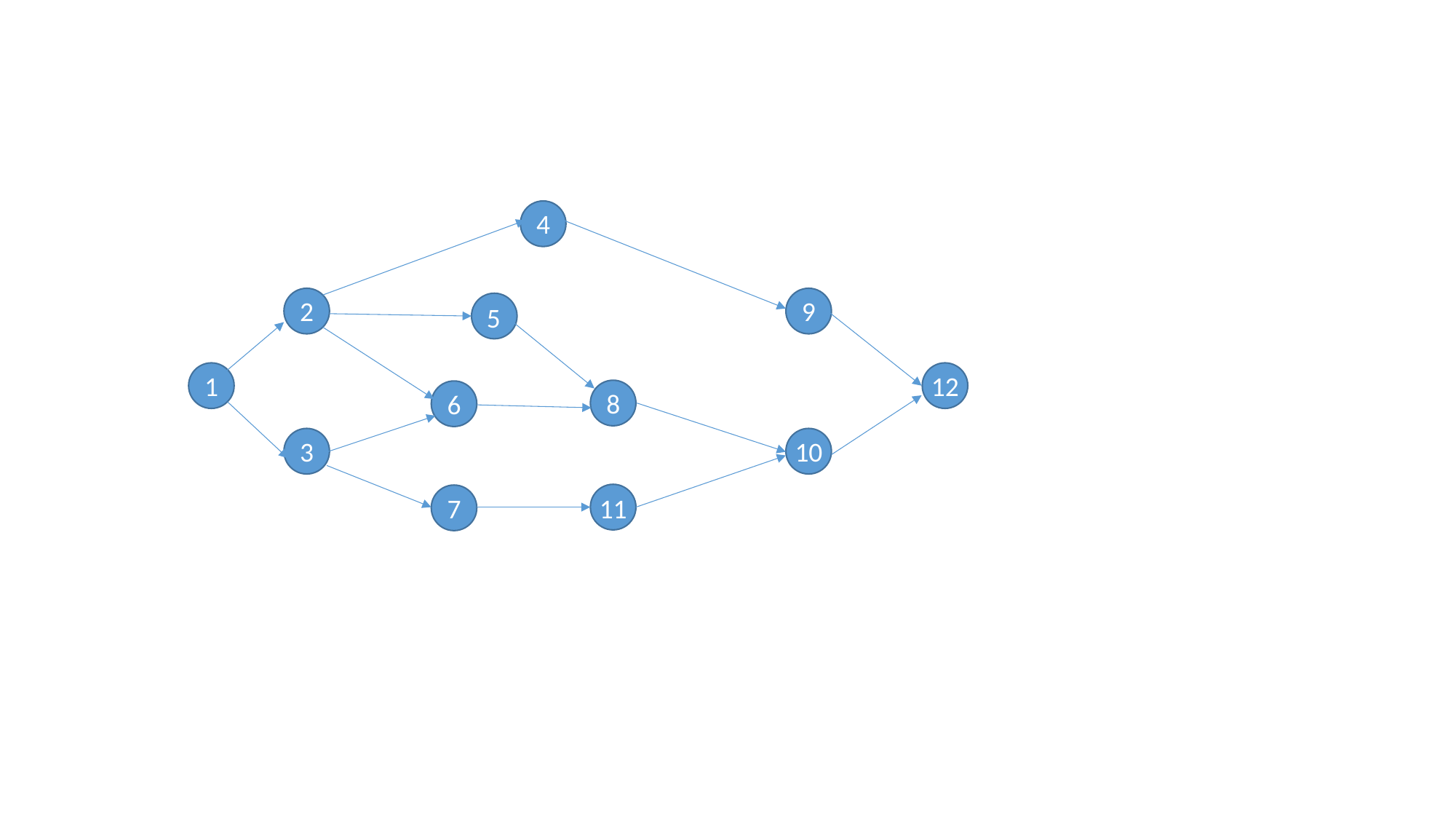

4

2
9

5

1
12

8

6

3
10
11

7
11